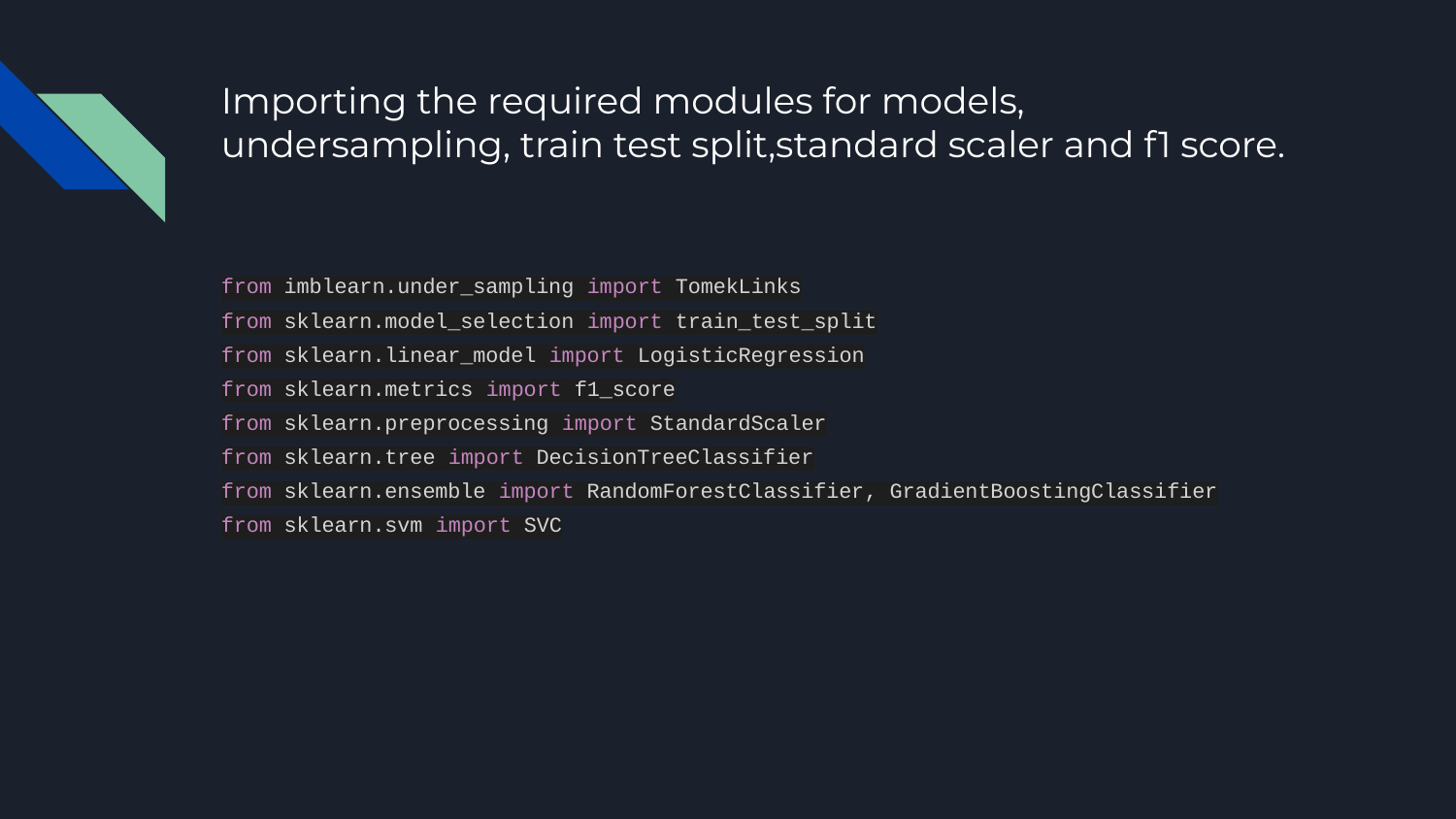

# Importing the required modules for models, undersampling, train test split,standard scaler and f1 score.
from imblearn.under_sampling import TomekLinks
from sklearn.model_selection import train_test_split
from sklearn.linear_model import LogisticRegression
from sklearn.metrics import f1_score
from sklearn.preprocessing import StandardScaler
from sklearn.tree import DecisionTreeClassifier
from sklearn.ensemble import RandomForestClassifier, GradientBoostingClassifier
from sklearn.svm import SVC